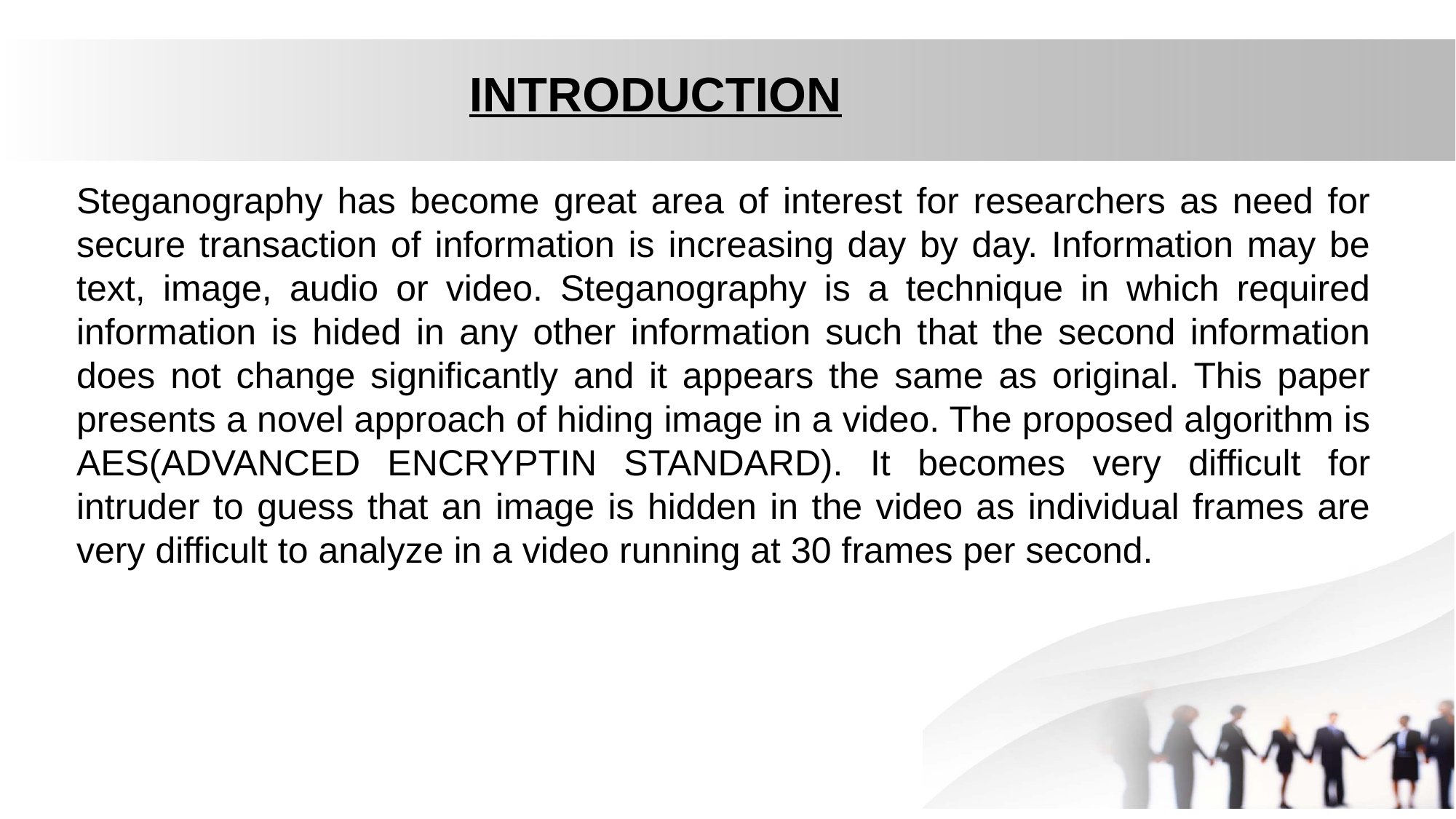

# INTRODUCTION
Steganography has become great area of interest for researchers as need for secure transaction of information is increasing day by day. Information may be text, image, audio or video. Steganography is a technique in which required information is hided in any other information such that the second information does not change significantly and it appears the same as original. This paper presents a novel approach of hiding image in a video. The proposed algorithm is AES(ADVANCED ENCRYPTIN STANDARD). It becomes very difficult for intruder to guess that an image is hidden in the video as individual frames are very difficult to analyze in a video running at 30 frames per second.